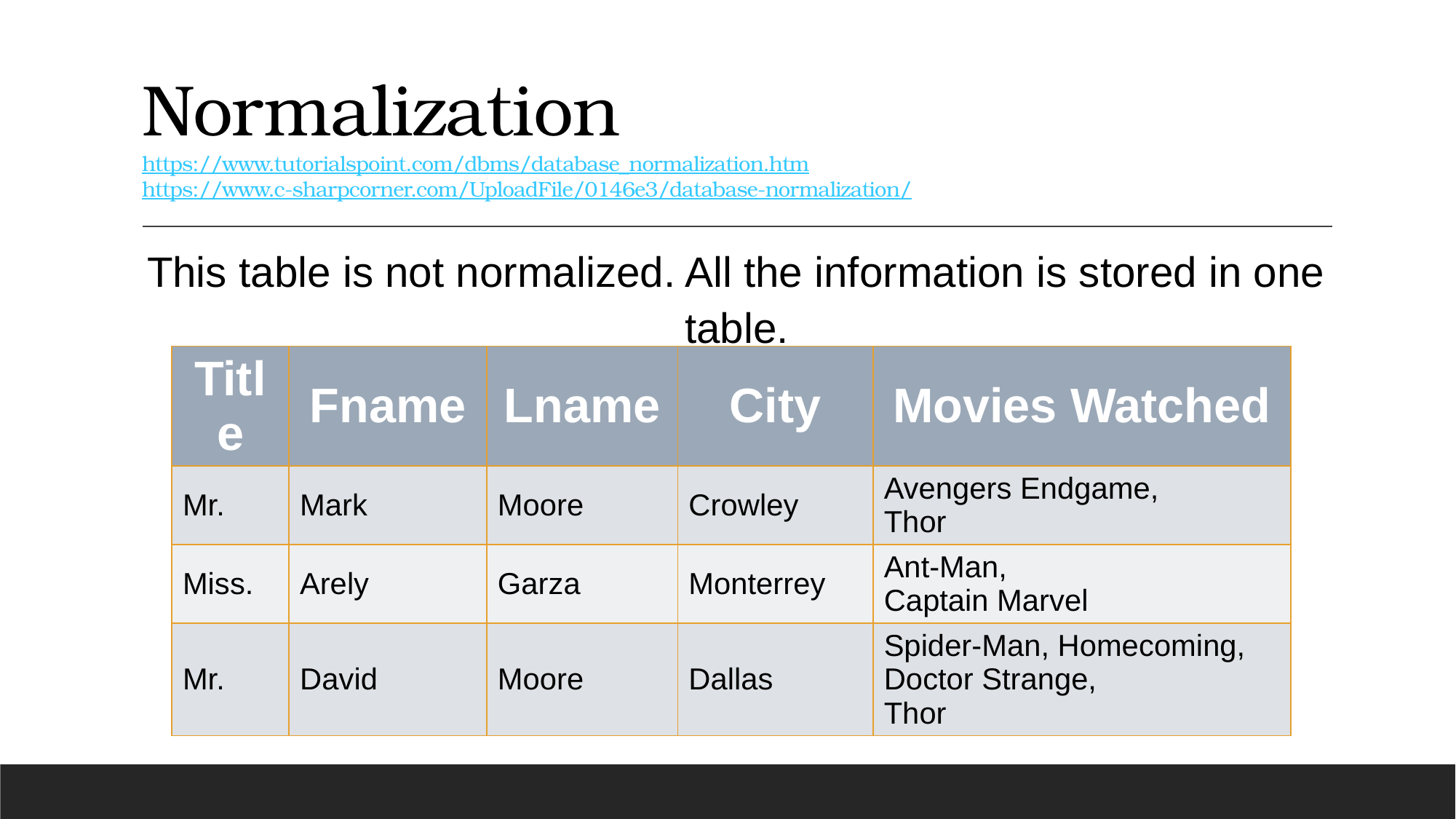

# Normalization https://www.tutorialspoint.com/dbms/database_normalization.htm https://www.c-sharpcorner.com/UploadFile/0146e3/database-normalization/
This table is not normalized. All the information is stored in one table.
| Title | Fname | Lname | City | Movies Watched |
| --- | --- | --- | --- | --- |
| Mr. | Mark | Moore | Crowley | Avengers Endgame, Thor |
| Miss. | Arely | Garza | Monterrey | Ant-Man, Captain Marvel |
| Mr. | David | Moore | Dallas | Spider-Man, Homecoming, Doctor Strange, Thor |